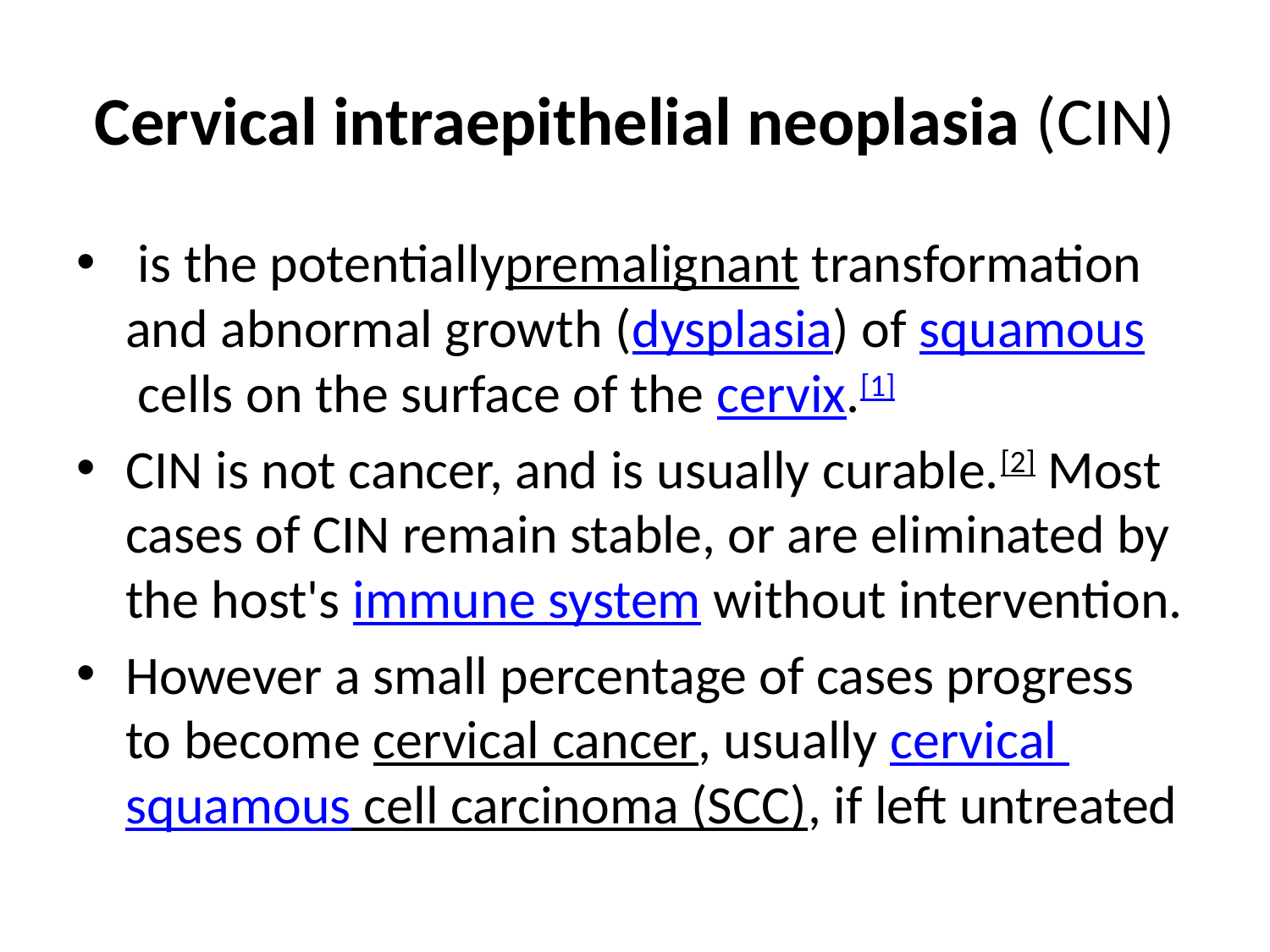

# Cervical intraepithelial neoplasia (CIN)
 is the potentiallypremalignant transformation and abnormal growth (dysplasia) of squamous cells on the surface of the cervix.[1]
CIN is not cancer, and is usually curable.[2] Most cases of CIN remain stable, or are eliminated by the host's immune system without intervention.
However a small percentage of cases progress to become cervical cancer, usually cervical squamous cell carcinoma (SCC), if left untreated